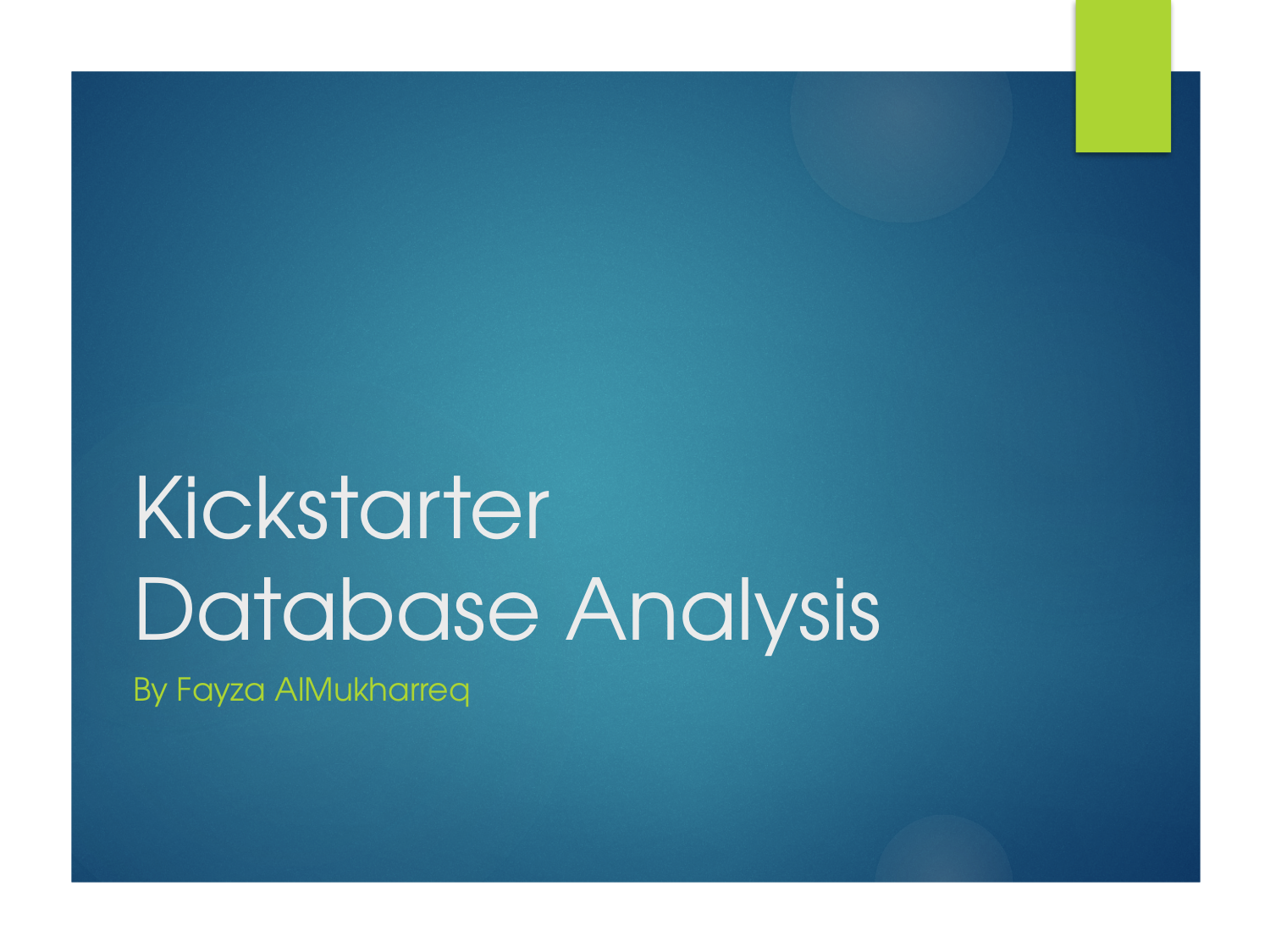

# Kickstarter Database Analysis
By Fayza AlMukharreq